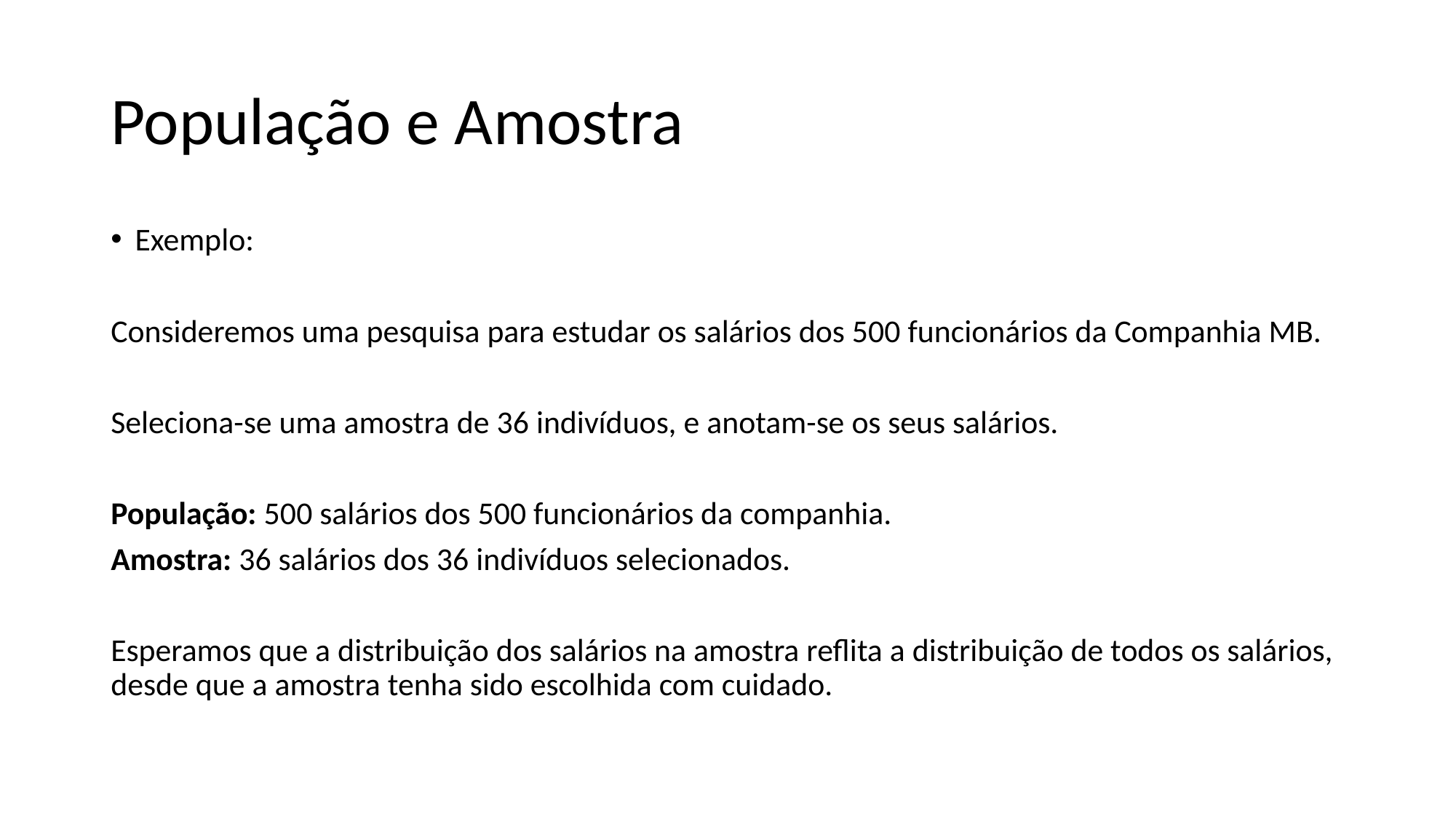

# População e Amostra
Exemplo:

Consideremos uma pesquisa para estudar os salários dos 500 funcionários da Companhia MB.

Seleciona-se uma amostra de 36 indivíduos, e anotam-se os seus salários.

População: 500 salários dos 500 funcionários da companhia.
Amostra: 36 salários dos 36 indivíduos selecionados.

Esperamos que a distribuição dos salários na amostra reflita a distribuição de todos os salários, desde que a amostra tenha sido escolhida com cuidado.